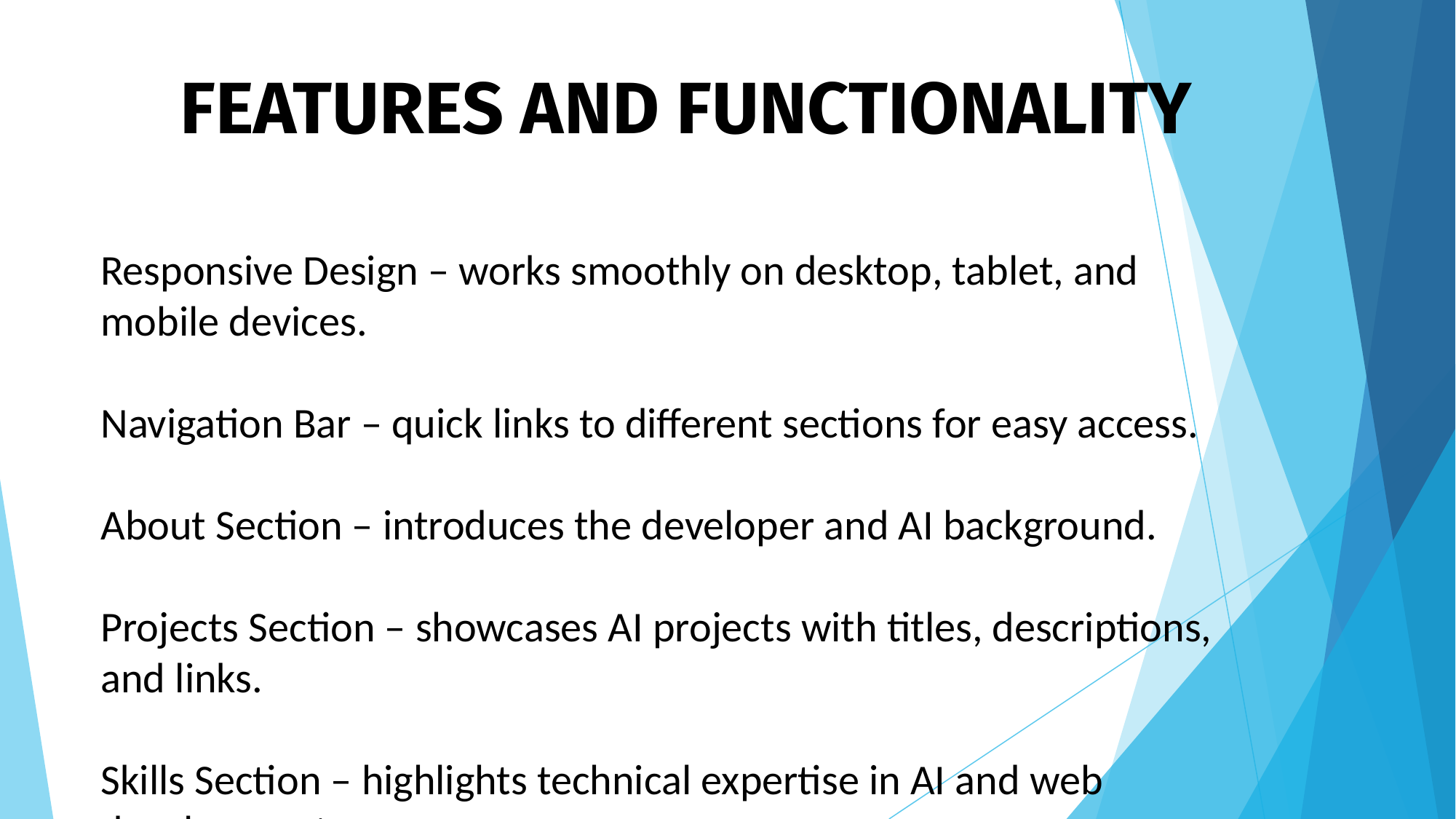

# FEATURES AND FUNCTIONALITY
Responsive Design – works smoothly on desktop, tablet, and mobile devices.

Navigation Bar – quick links to different sections for easy access.

About Section – introduces the developer and AI background.

Projects Section – showcases AI projects with titles, descriptions, and links.

Skills Section – highlights technical expertise in AI and web development.